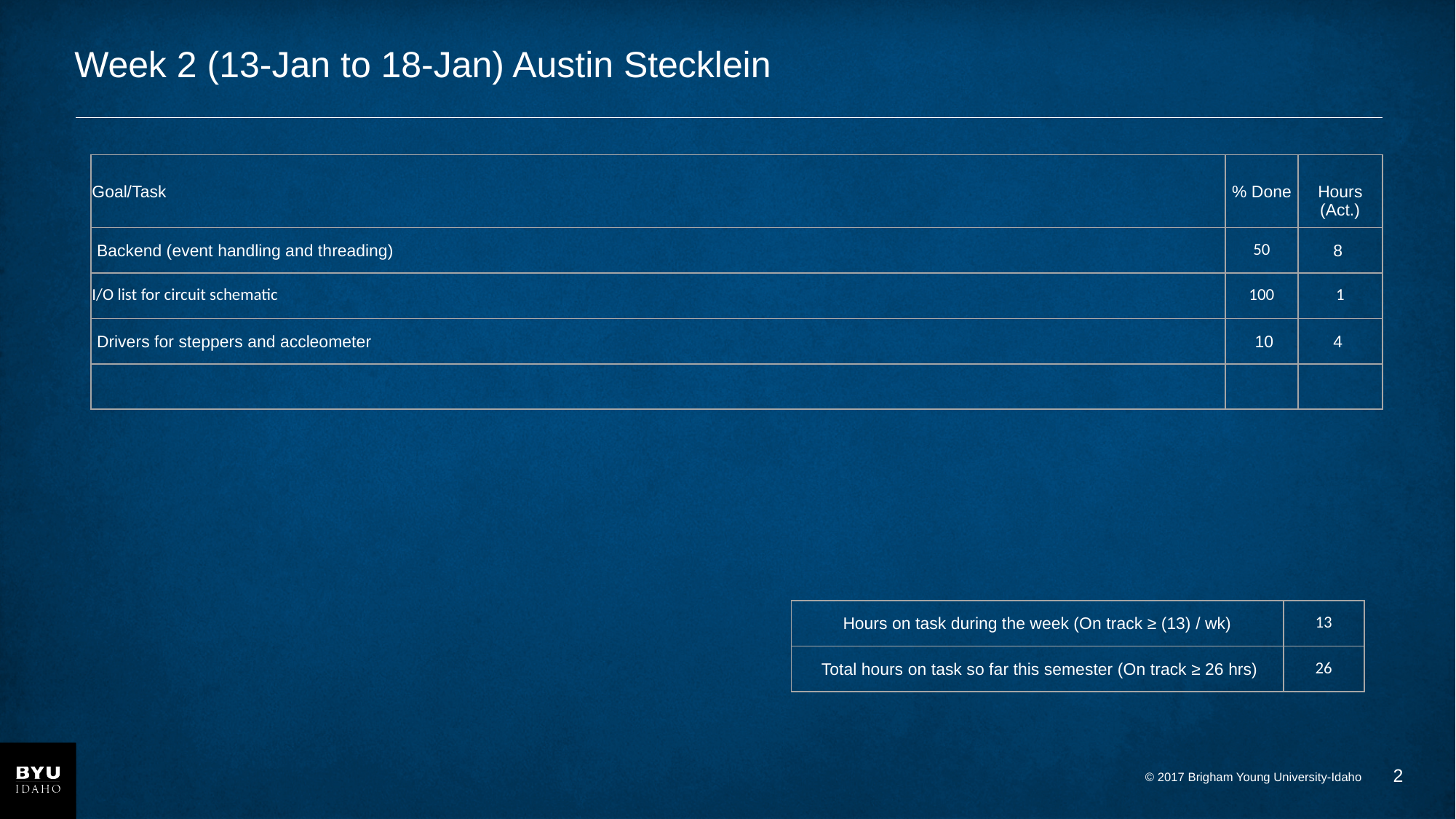

# Week 2 (13-Jan to 18-Jan) Austin Stecklein
| Goal/Task | % Done | Hours (Act.) |
| --- | --- | --- |
| Backend (event handling and threading) | 50 | 8 |
| I/O list for circuit schematic | 100 | 1 |
| Drivers for steppers and accleometer | 10 | 4 |
|  |  |  |
| Hours on task during the week (On track ≥ (13) / wk) | 13 |
| --- | --- |
| Total hours on task so far this semester (On track ≥ 26 hrs) | 26 |